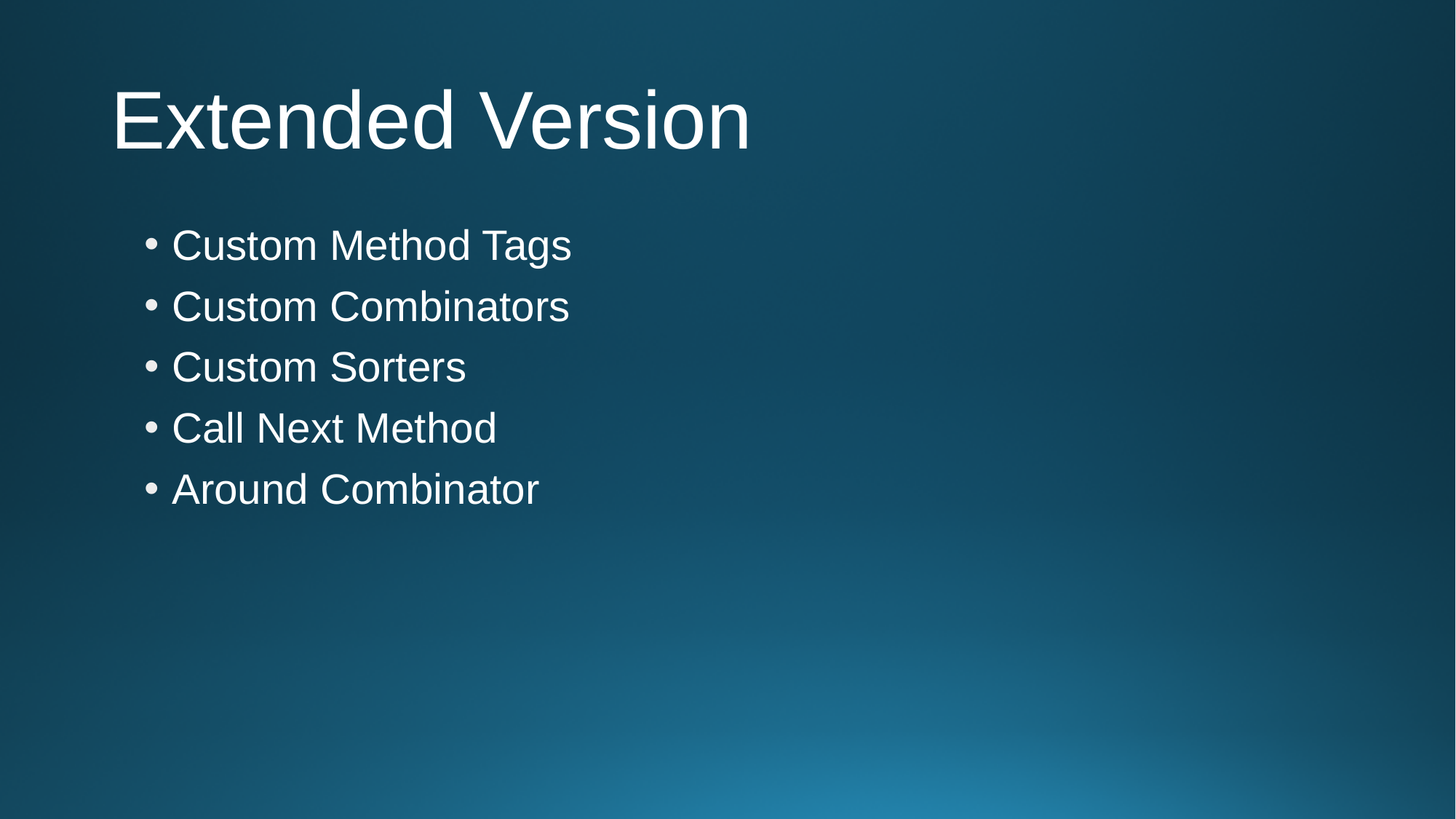

# Extended Version
Custom Method Tags
Custom Combinators
Custom Sorters
Call Next Method
Around Combinator